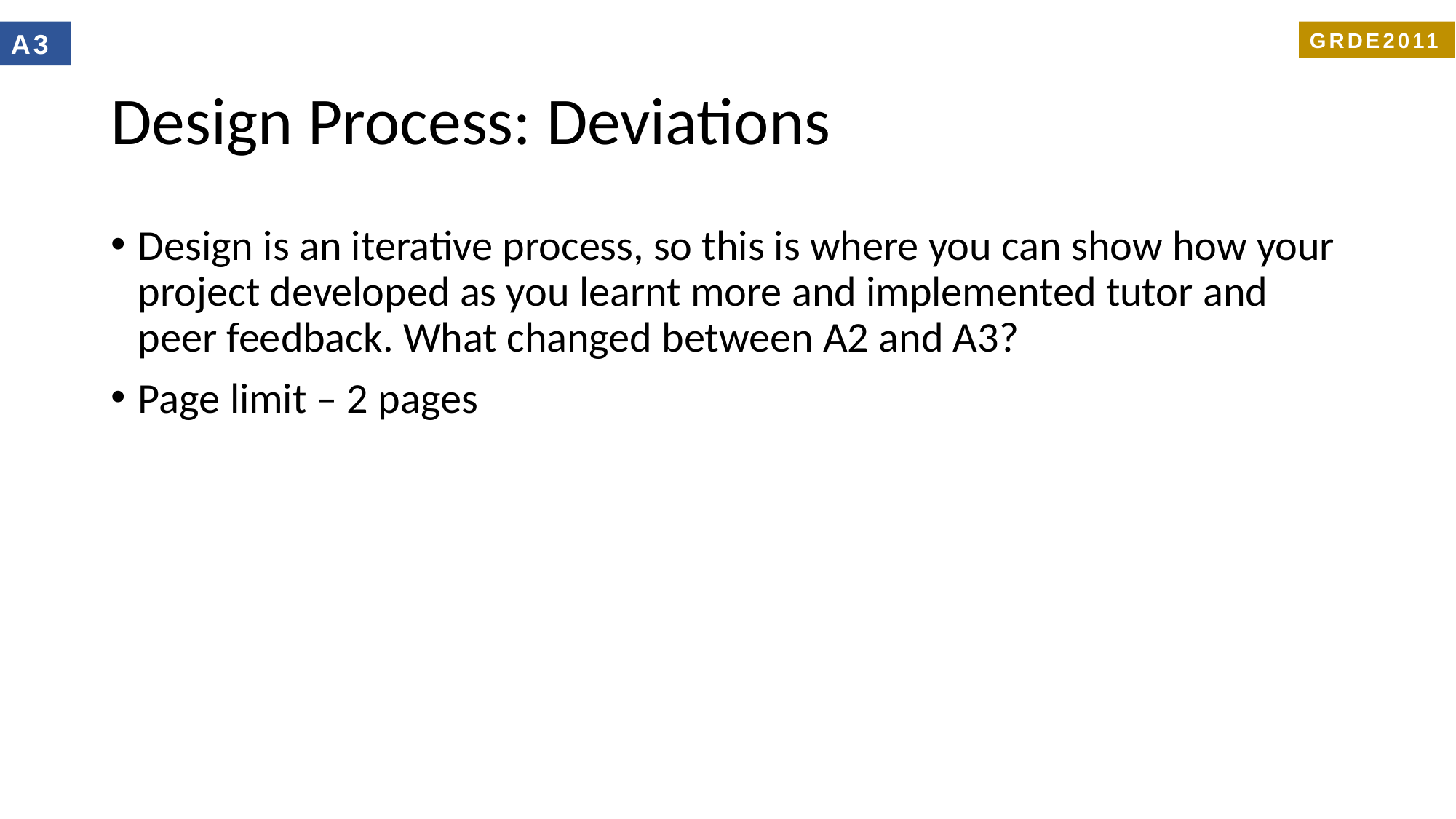

A3
GRDE2011
# Design Process: Deviations
Design is an iterative process, so this is where you can show how your project developed as you learnt more and implemented tutor and peer feedback. What changed between A2 and A3?
Page limit – 2 pages